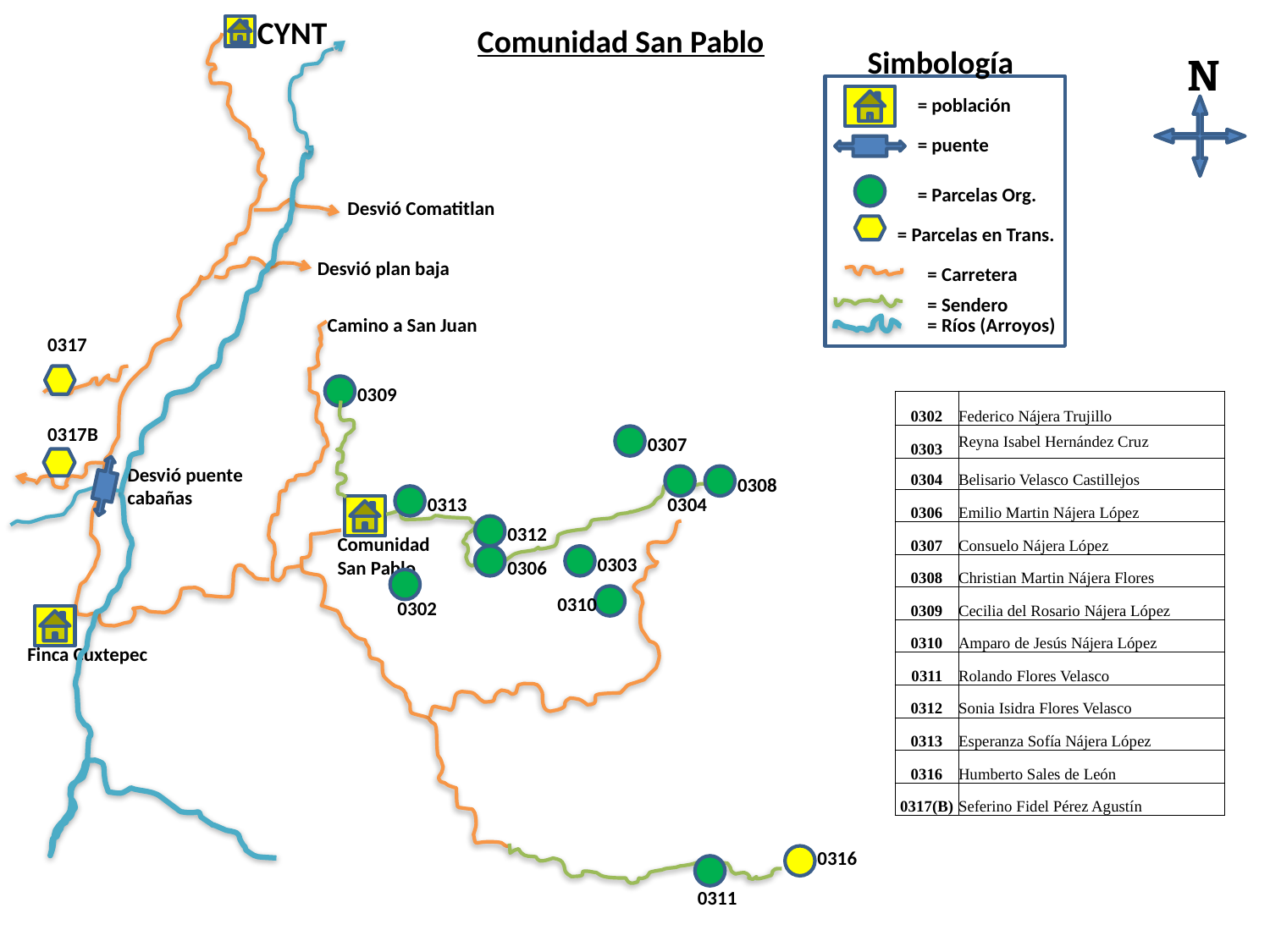

CYNT
Comunidad San Pablo

Simbología
N

= población

= puente

= Parcelas Org.
Desvió Comatitlan

= Parcelas en Trans.
Desvió plan baja
= Carretera

= Sendero

Camino a San Juan
= Ríos (Arroyos)

0317

0309
| 0302 | Federico Nájera Trujillo |
| --- | --- |
| 0303 | Reyna Isabel Hernández Cruz |
| 0304 | Belisario Velasco Castillejos |
| 0306 | Emilio Martin Nájera López |
| 0307 | Consuelo Nájera López |
| 0308 | Christian Martin Nájera Flores |
| 0309 | Cecilia del Rosario Nájera López |
| 0310 | Amparo de Jesús Nájera López |
| 0311 | Rolando Flores Velasco |
| 0312 | Sonia Isidra Flores Velasco |
| 0313 | Esperanza Sofía Nájera López |
| 0316 | Humberto Sales de León |
| 0317(B) | Seferino Fidel Pérez Agustín |

0317B

0307

Desvió puente cabañas

0308

0313
0304

0312

Comunidad San Pablo

0303
0306

0310

0302

Finca Cuxtepec
0316

0311